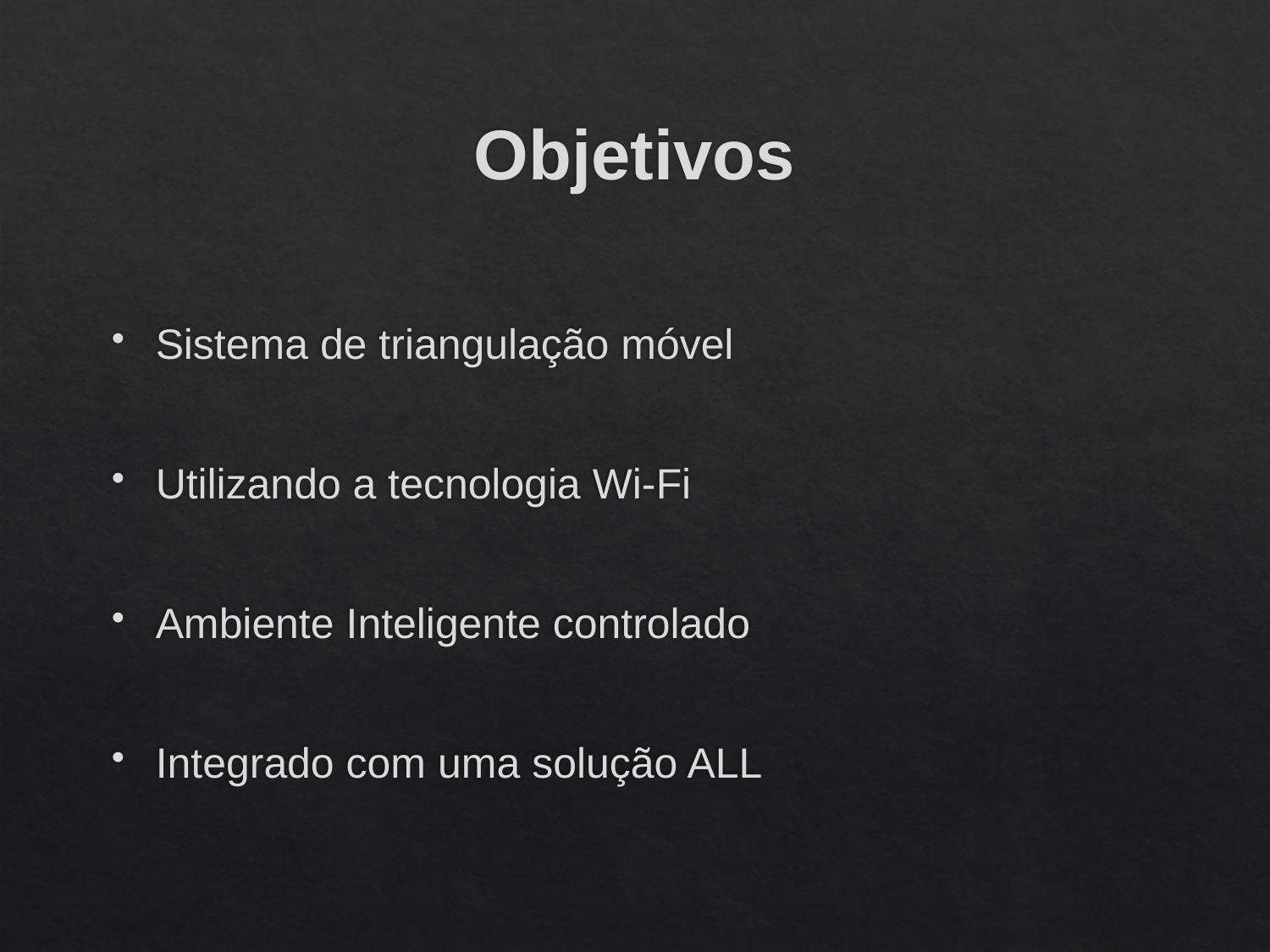

# Objetivos

Sistema de triangulação móvel

Utilizando a tecnologia Wi-Fi

Ambiente Inteligente controlado

Integrado com uma solução ALL